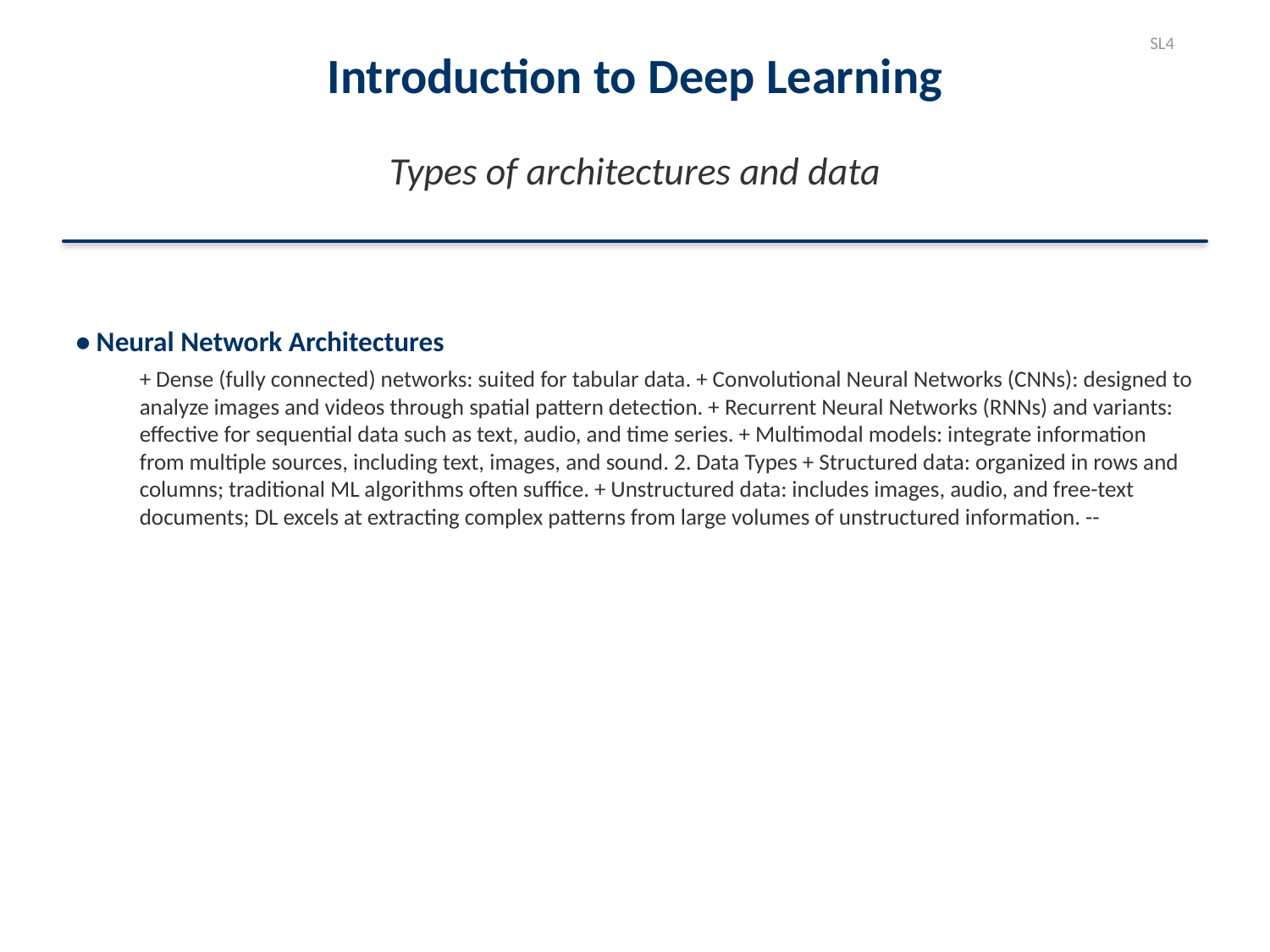

SL4
Introduction to Deep Learning
Types of architectures and data

• Neural Network Architectures
+ Dense (fully connected) networks: suited for tabular data. + Convolutional Neural Networks (CNNs): designed to analyze images and videos through spatial pattern detection. + Recurrent Neural Networks (RNNs) and variants: effective for sequential data such as text, audio, and time series. + Multimodal models: integrate information from multiple sources, including text, images, and sound. 2. Data Types + Structured data: organized in rows and columns; traditional ML algorithms often suffice. + Unstructured data: includes images, audio, and free-text documents; DL excels at extracting complex patterns from large volumes of unstructured information. --